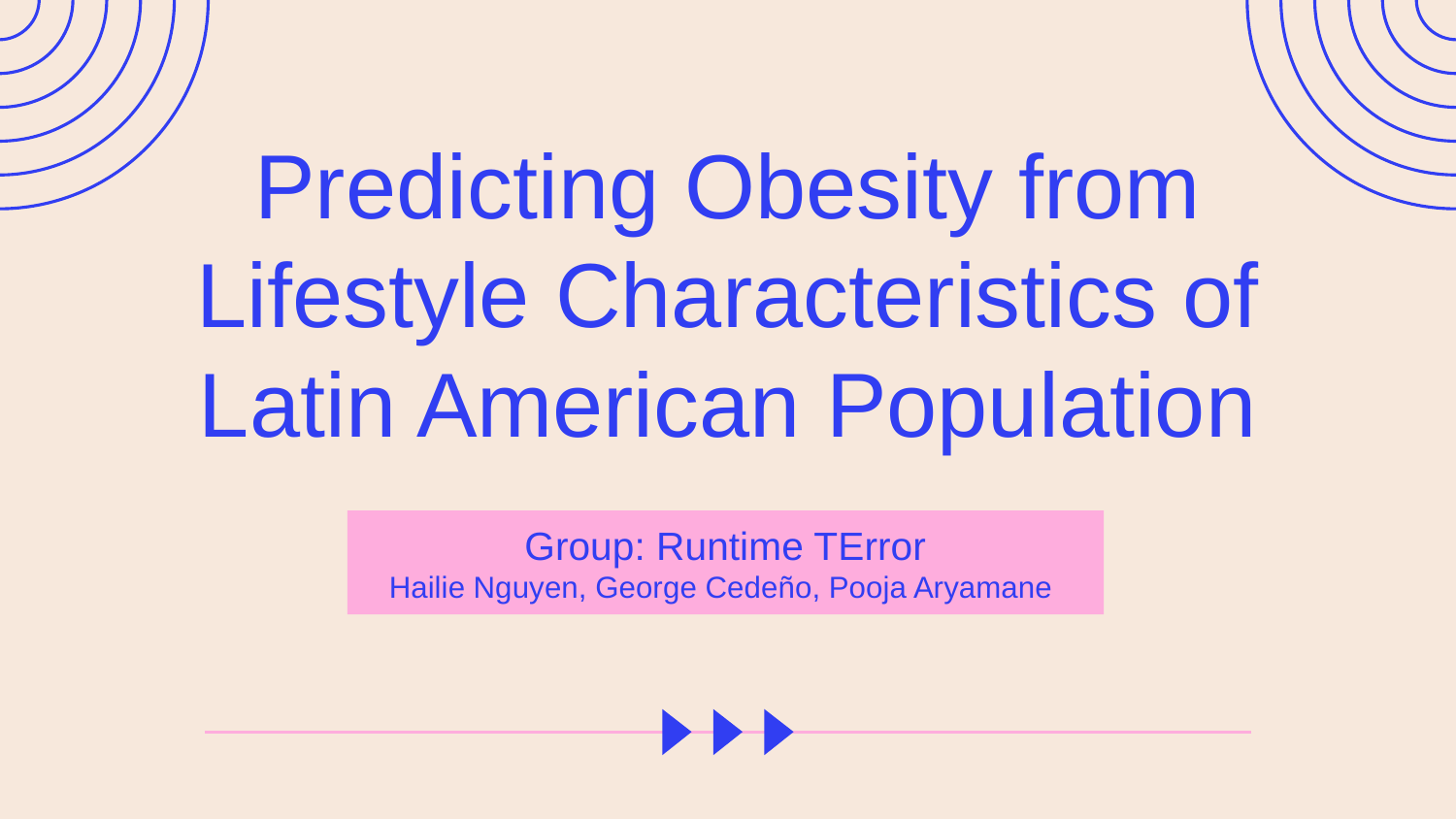

# Predicting Obesity from Lifestyle Characteristics of Latin American Population
Group: Runtime TError
Hailie Nguyen, George Cedeño, Pooja Aryamane